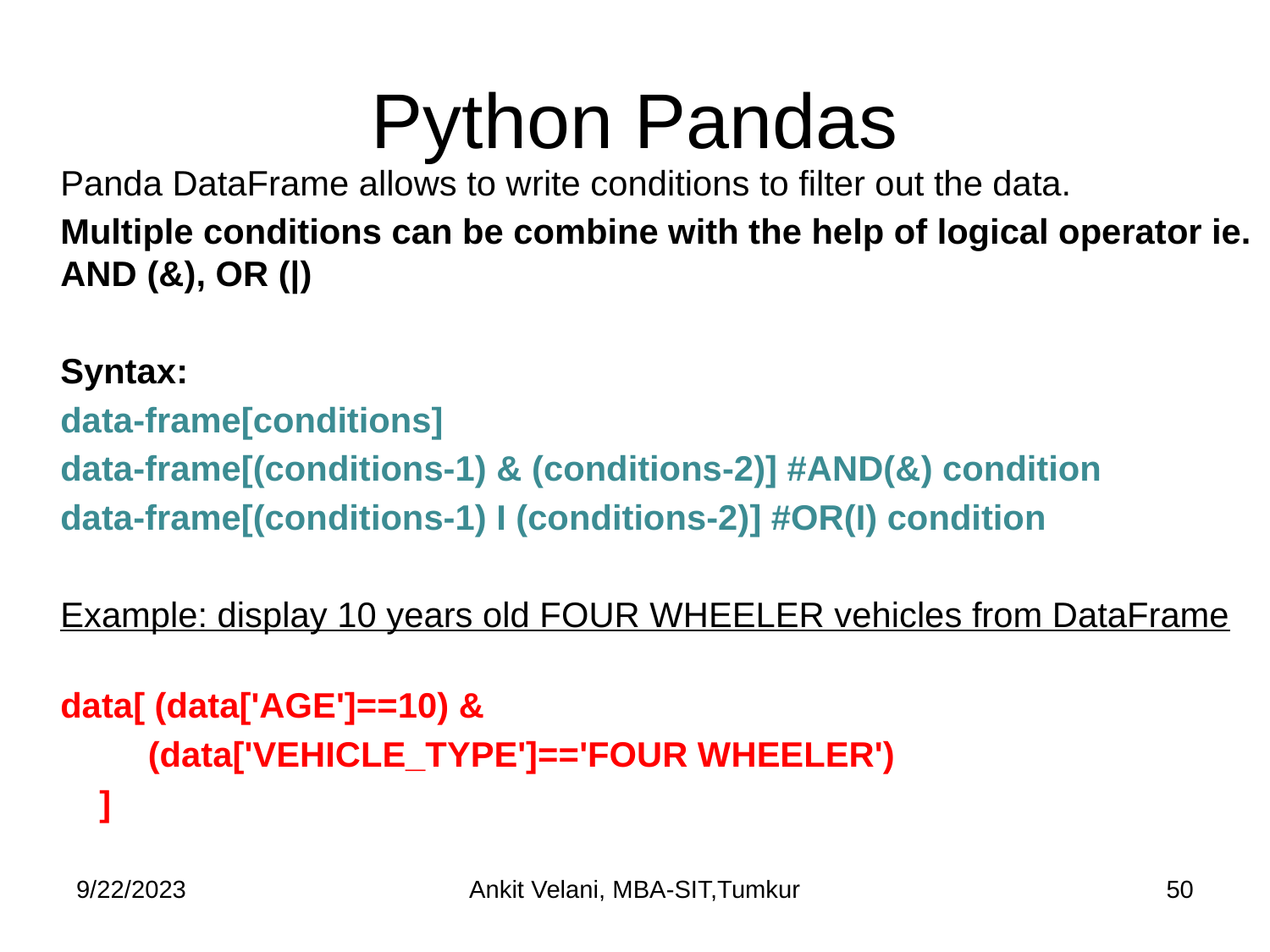

# Python Pandas
Panda DataFrame allows to write conditions to filter out the data.
Multiple conditions can be combine with the help of logical operator ie. AND (&), OR (|)

Syntax:
data-frame[conditions]
data-frame[(conditions-1) & (conditions-2)] #AND(&) condition
data-frame[(conditions-1) I (conditions-2)] #OR(I) condition

Example: display 10 years old FOUR WHEELER vehicles from DataFrame
data[ (data['AGE']==10) &
         (data['VEHICLE_TYPE']=='FOUR WHEELER')
    ]
9/22/2023
Ankit Velani, MBA-SIT,Tumkur
50